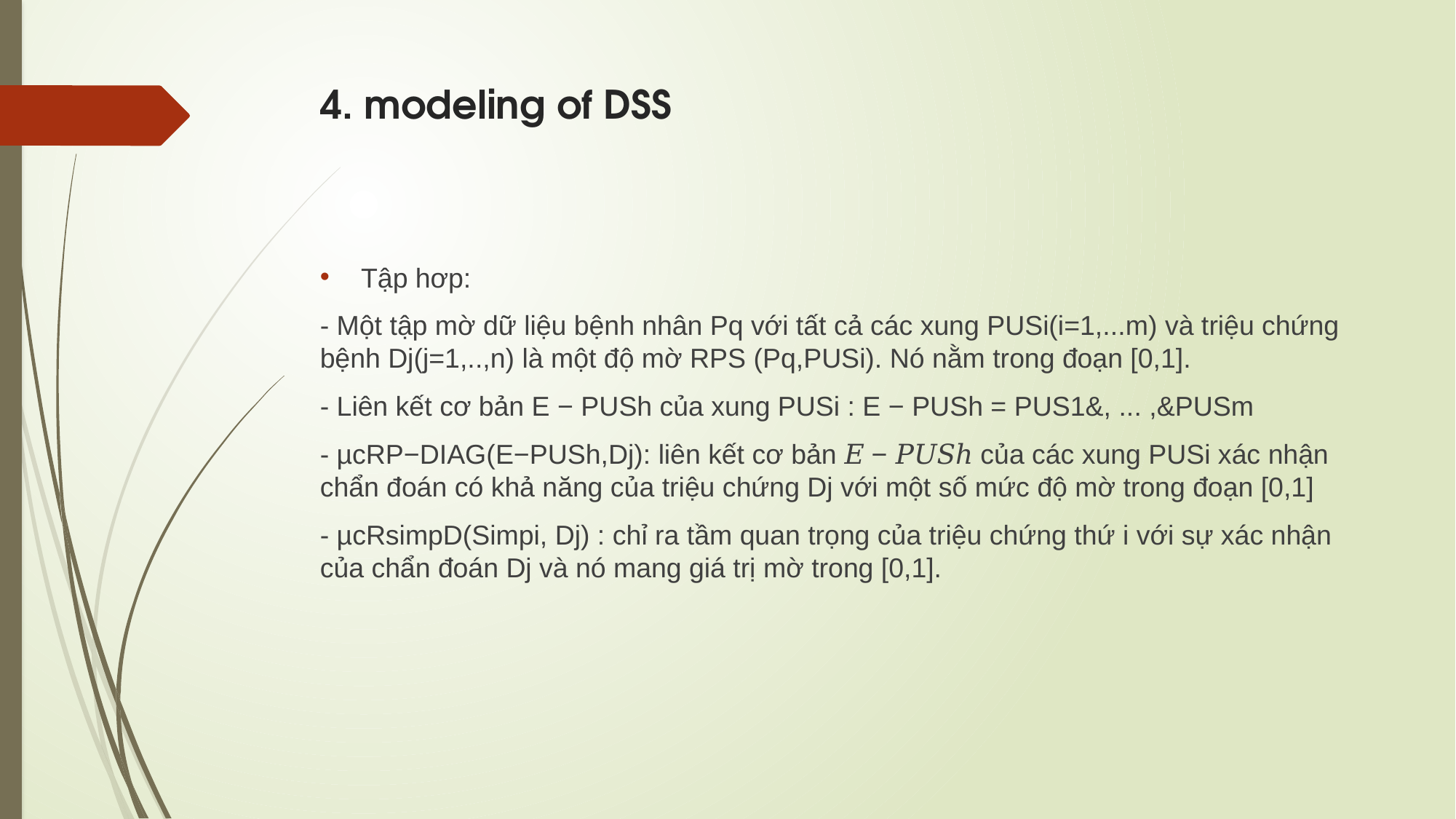

# 4. modeling of DSS
Tập hơp:
- Một tập mờ dữ liệu bệnh nhân Pq với tất cả các xung PUSi(i=1,...m) và triệu chứng bệnh Dj(j=1,..,n) là một độ mờ RPS (Pq,PUSi). Nó nằm trong đoạn [0,1].
- Liên kết cơ bản E − PUSh của xung PUSi : E − PUSh = PUS1&, ... ,&PUSm
- µcRP−DIAG(E−PUSh,Dj): liên kết cơ bản 𝐸 − 𝑃𝑈𝑆ℎ của các xung PUSi xác nhận chẩn đoán có khả năng của triệu chứng Dj với một số mức độ mờ trong đoạn [0,1]
- µcRsimpD(Simpi, Dj) : chỉ ra tầm quan trọng của triệu chứng thứ i với sự xác nhận của chẩn đoán Dj và nó mang giá trị mờ trong [0,1].